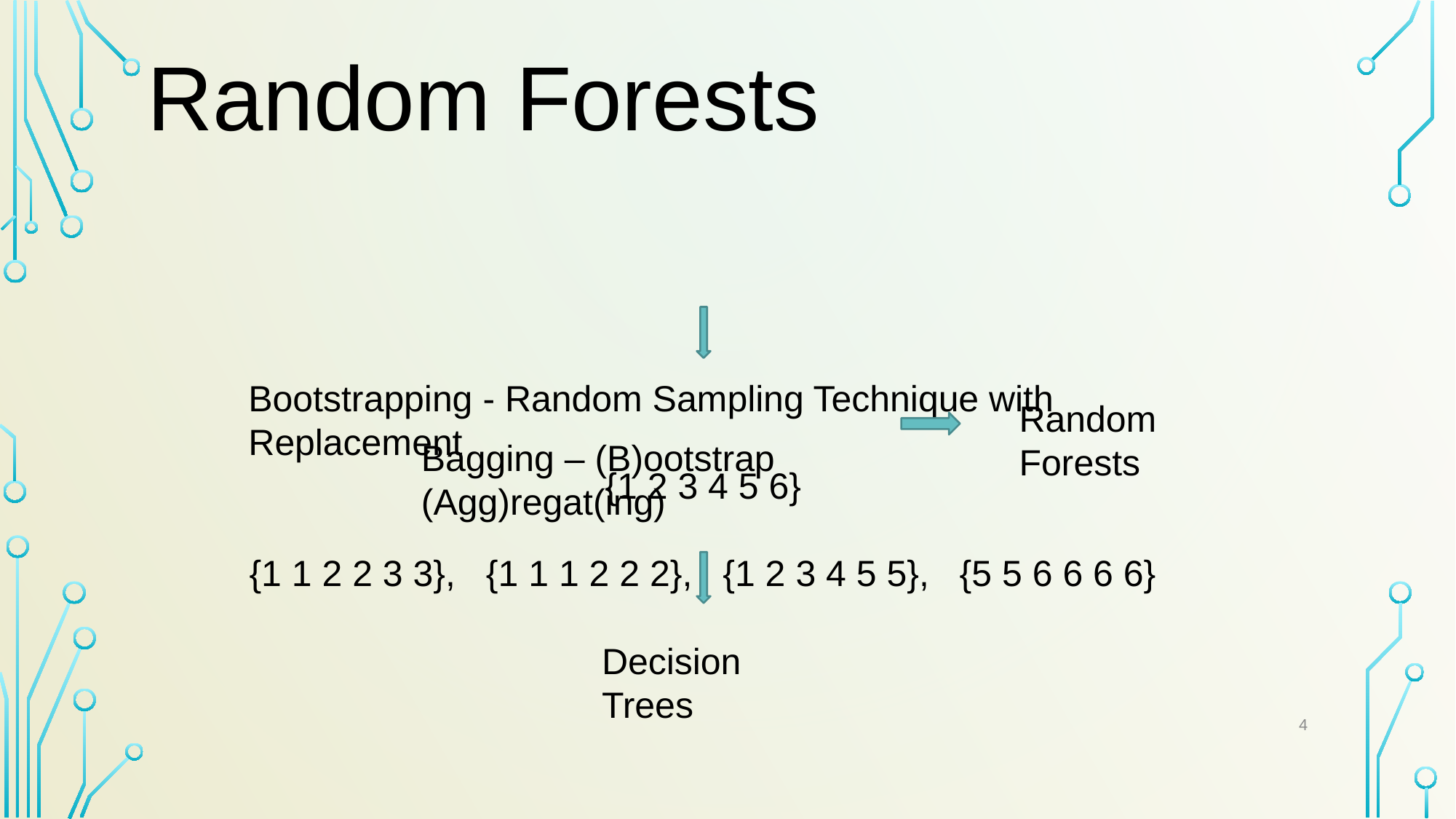

# Random Forests

Bootstrapping - Random Sampling Technique with Replacement
Random Forests

Bagging – (B)ootstrap (Agg)regat(ing)
{1 2 3 4 5 6}

{1 1 2 2 3 3},   {1 1 1 2 2 2},   {1 2 3 4 5 5},   {5 5 6 6 6 6}

Decision Trees
4